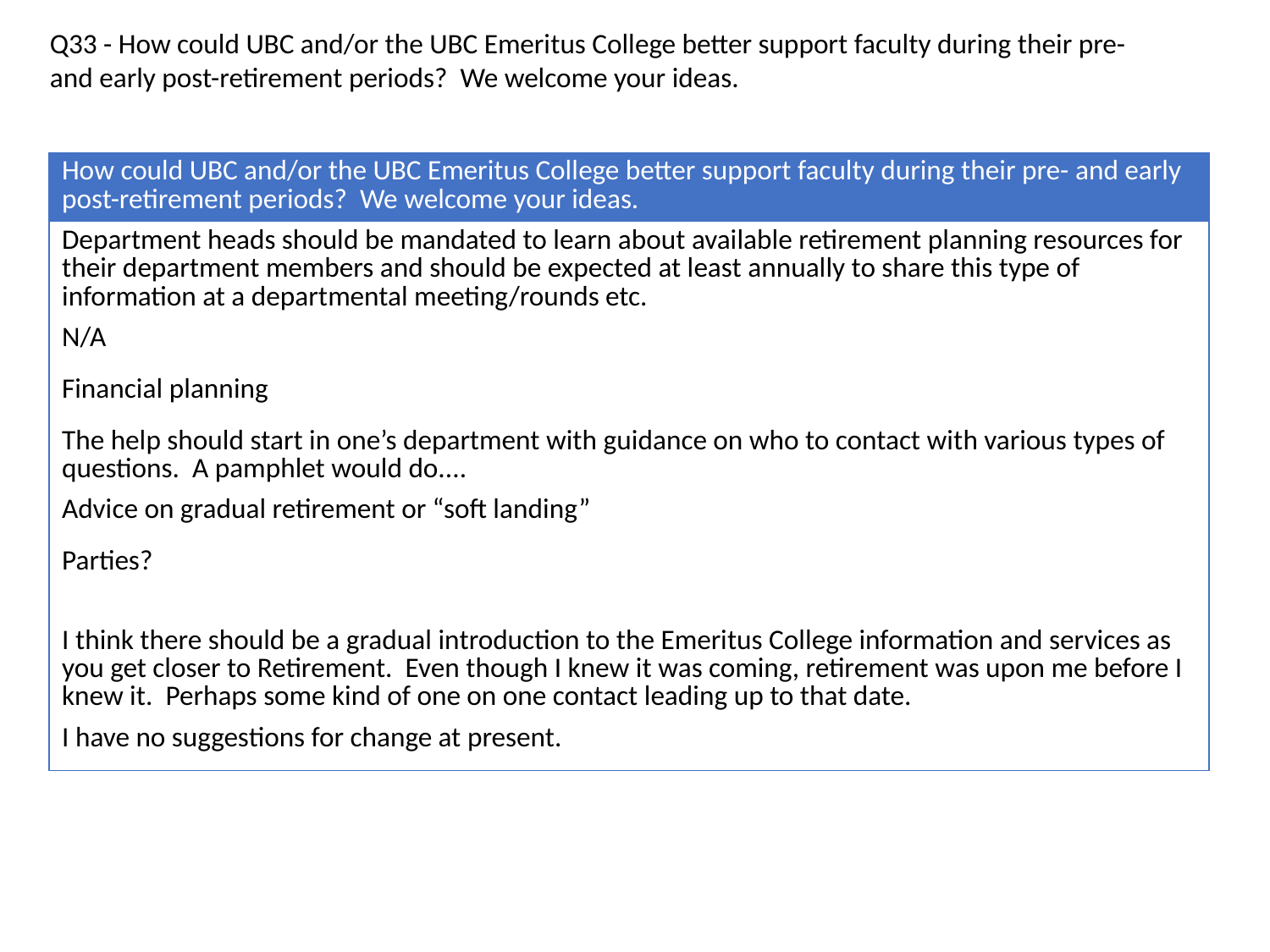

Q33 - How could UBC and/or the UBC Emeritus College better support faculty during their pre- and early post-retirement periods?  We welcome your ideas.
| How could UBC and/or the UBC Emeritus College better support faculty during their pre- and early post-retirement periods? We welcome your ideas. |
| --- |
| Department heads should be mandated to learn about available retirement planning resources for their department members and should be expected at least annually to share this type of information at a departmental meeting/rounds etc. |
| N/A |
| Financial planning |
| The help should start in one’s department with guidance on who to contact with various types of questions. A pamphlet would do.... |
| Advice on gradual retirement or “soft landing” |
| Parties? |
| I think there should be a gradual introduction to the Emeritus College information and services as you get closer to Retirement. Even though I knew it was coming, retirement was upon me before I knew it. Perhaps some kind of one on one contact leading up to that date. |
| I have no suggestions for change at present. |